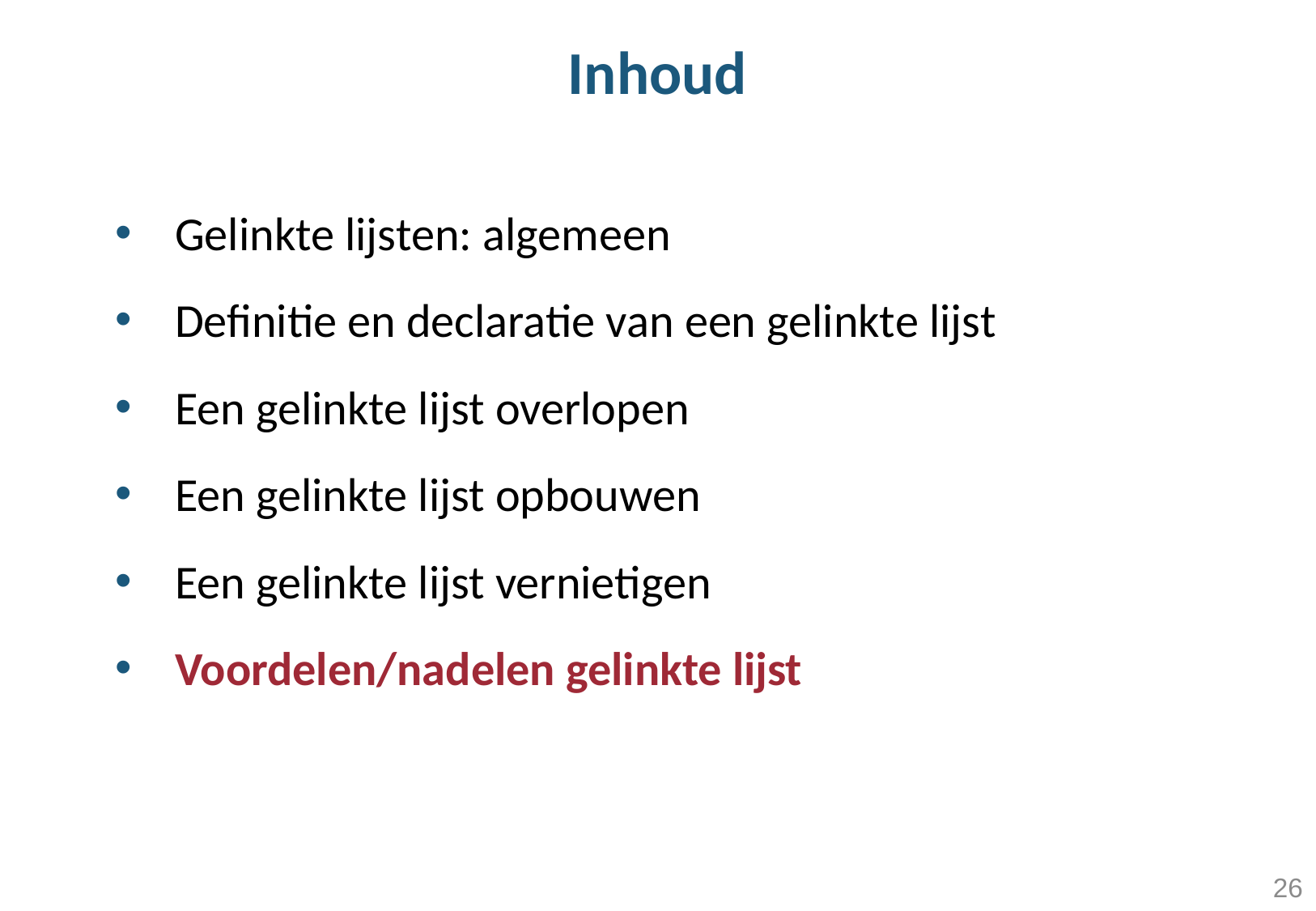

# Inhoud
Gelinkte lijsten: algemeen
Definitie en declaratie van een gelinkte lijst
Een gelinkte lijst overlopen
Een gelinkte lijst opbouwen
Een gelinkte lijst vernietigen
Voordelen/nadelen gelinkte lijst
26